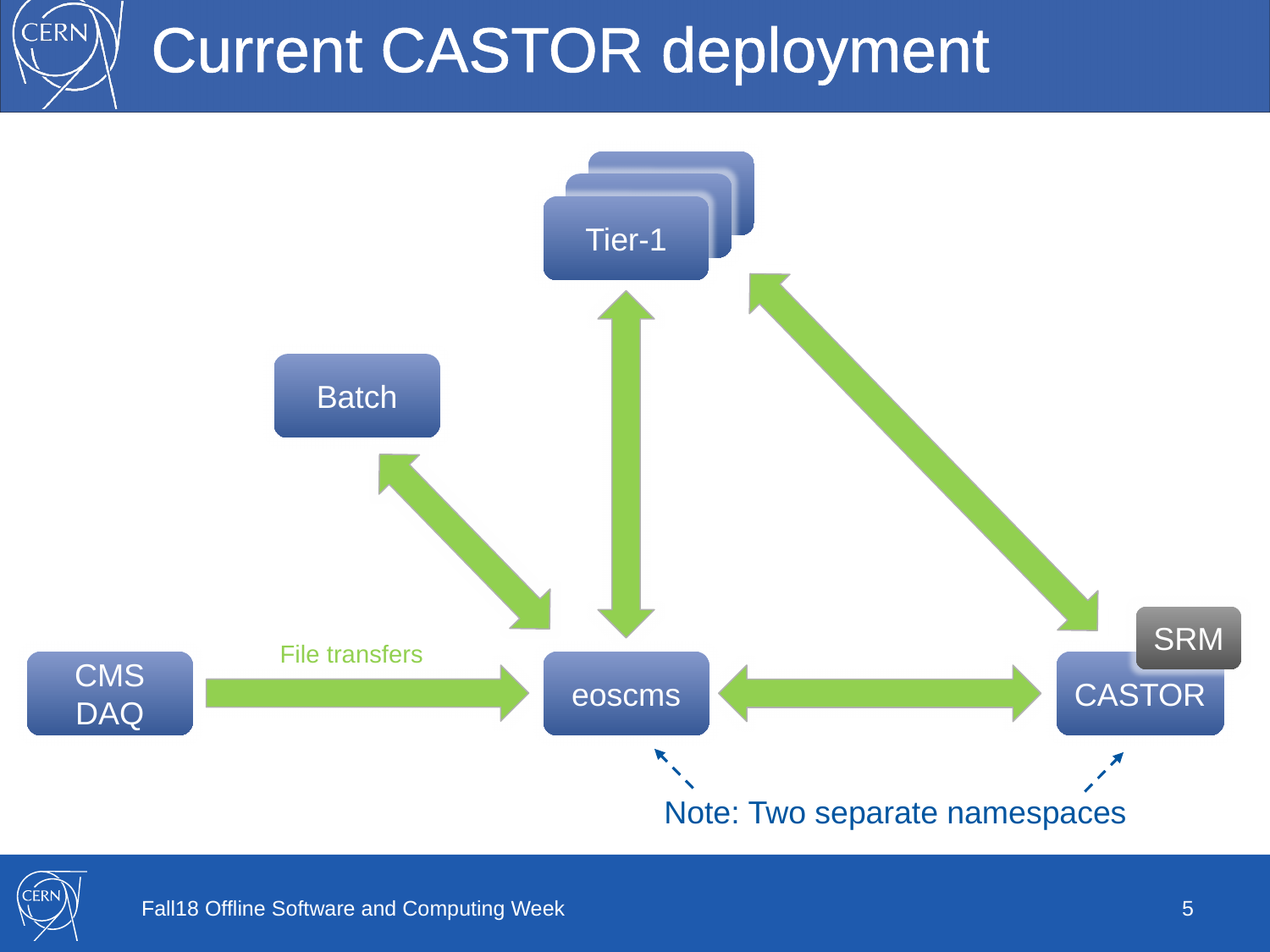

# Current CASTOR deployment
Tier-1
Tier-1
Tier-1
Batch

SRM
File transfers
CMS DAQ
eoscms
CASTOR

Note: Two separate namespaces
Fall18 Offline Software and Computing Week

5